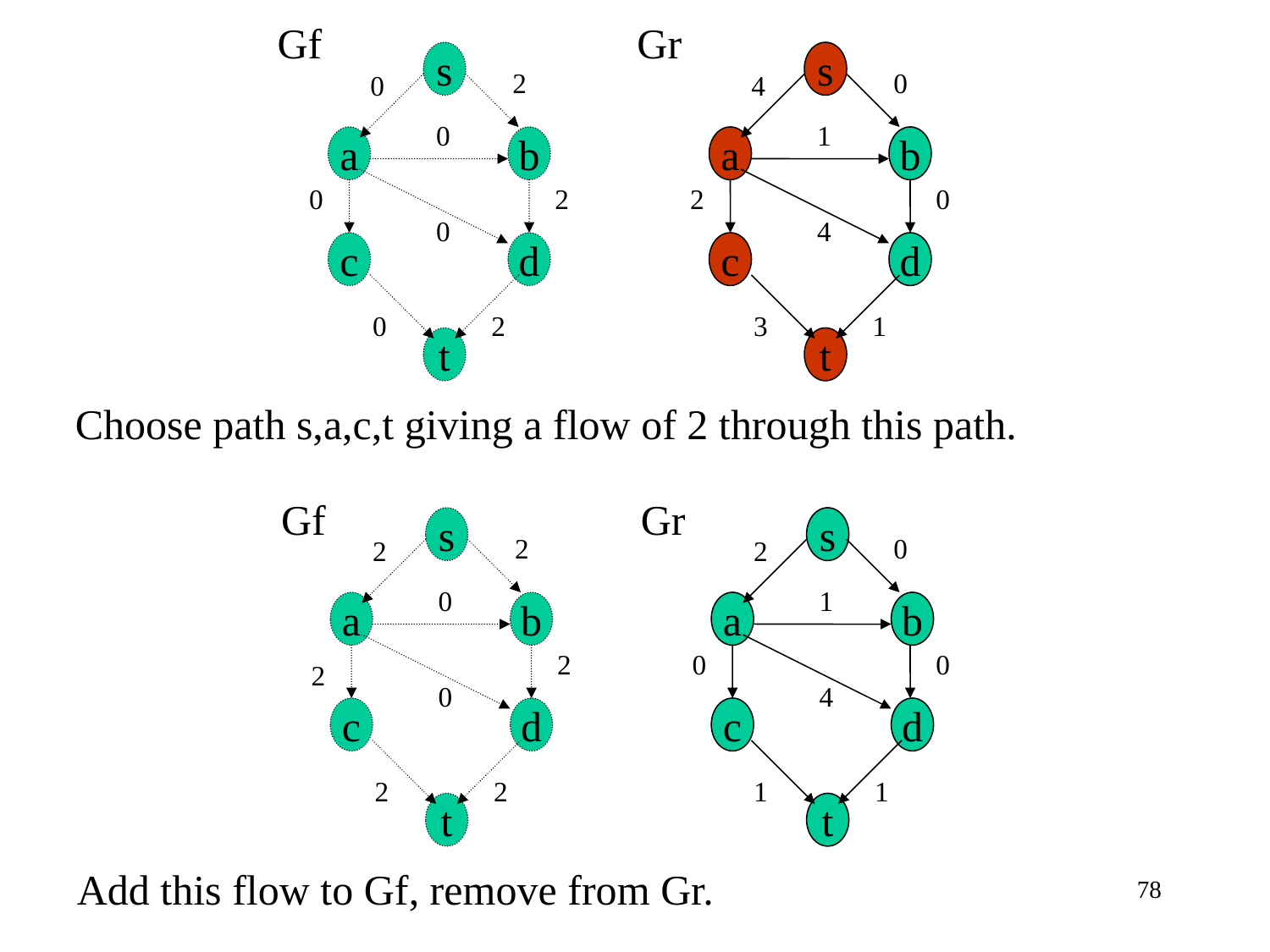

Gf
Gr
s
s
2
0
0
4

0
1
a
b
a
b

0
2
2
0

0
4
c
d
c
d

0
2
3
1
t
t
Choose path s,a,c,t giving a flow of 2 through this path.
Gf
Gr
s
s
2
0
2
2

0
1
a
b
a
b

2
0
0

2
0
4
c
d
c
d

2
2
1
1
t
t
Add this flow to Gf, remove from Gr.
78